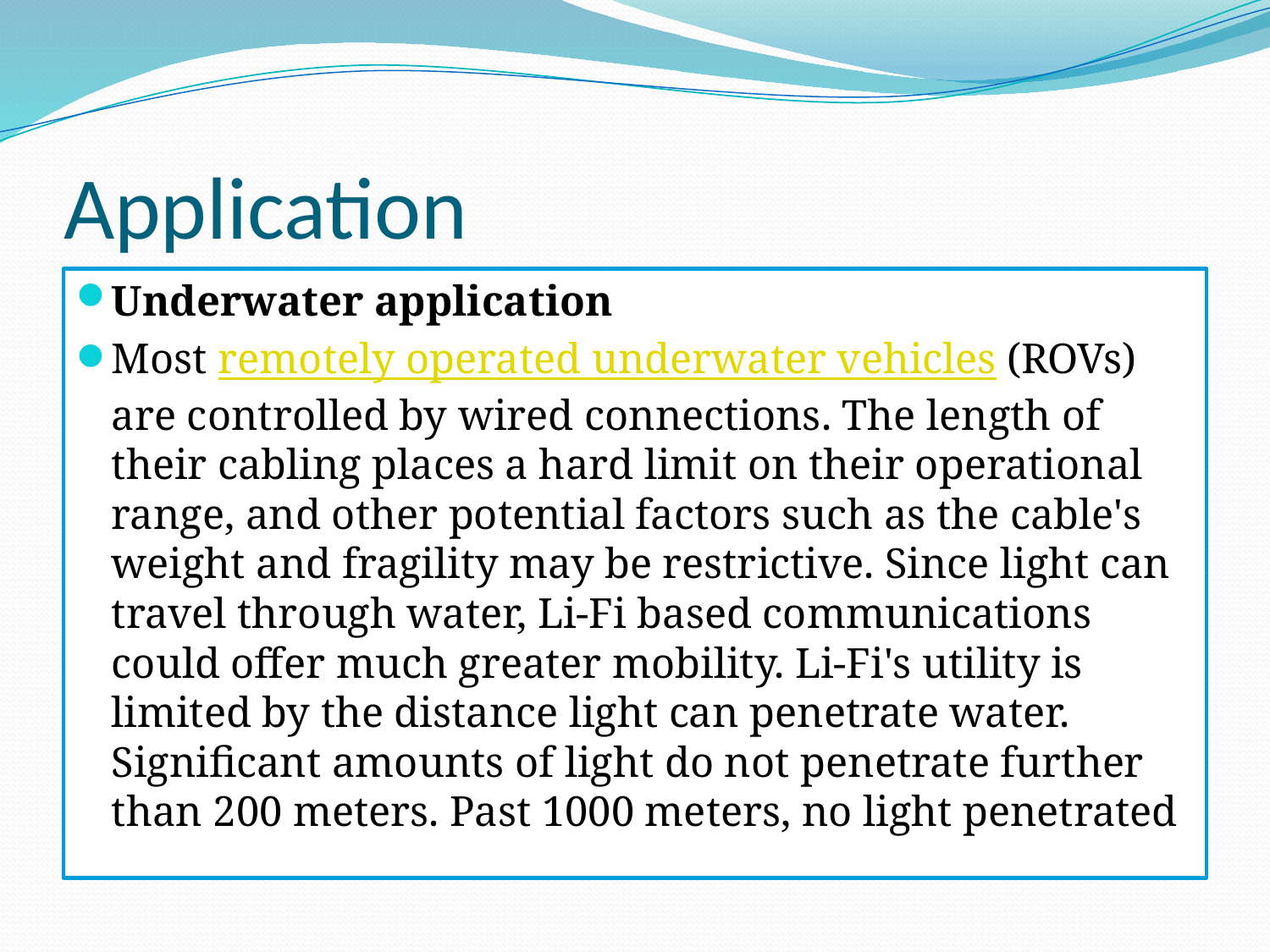

# Application
Underwater application
Most remotely operated underwater vehicles (ROVs) are controlled by wired connections. The length of their cabling places a hard limit on their operational range, and other potential factors such as the cable's weight and fragility may be restrictive. Since light can travel through water, Li-Fi based communications could offer much greater mobility. Li-Fi's utility is limited by the distance light can penetrate water. Significant amounts of light do not penetrate further than 200 meters. Past 1000 meters, no light penetrated